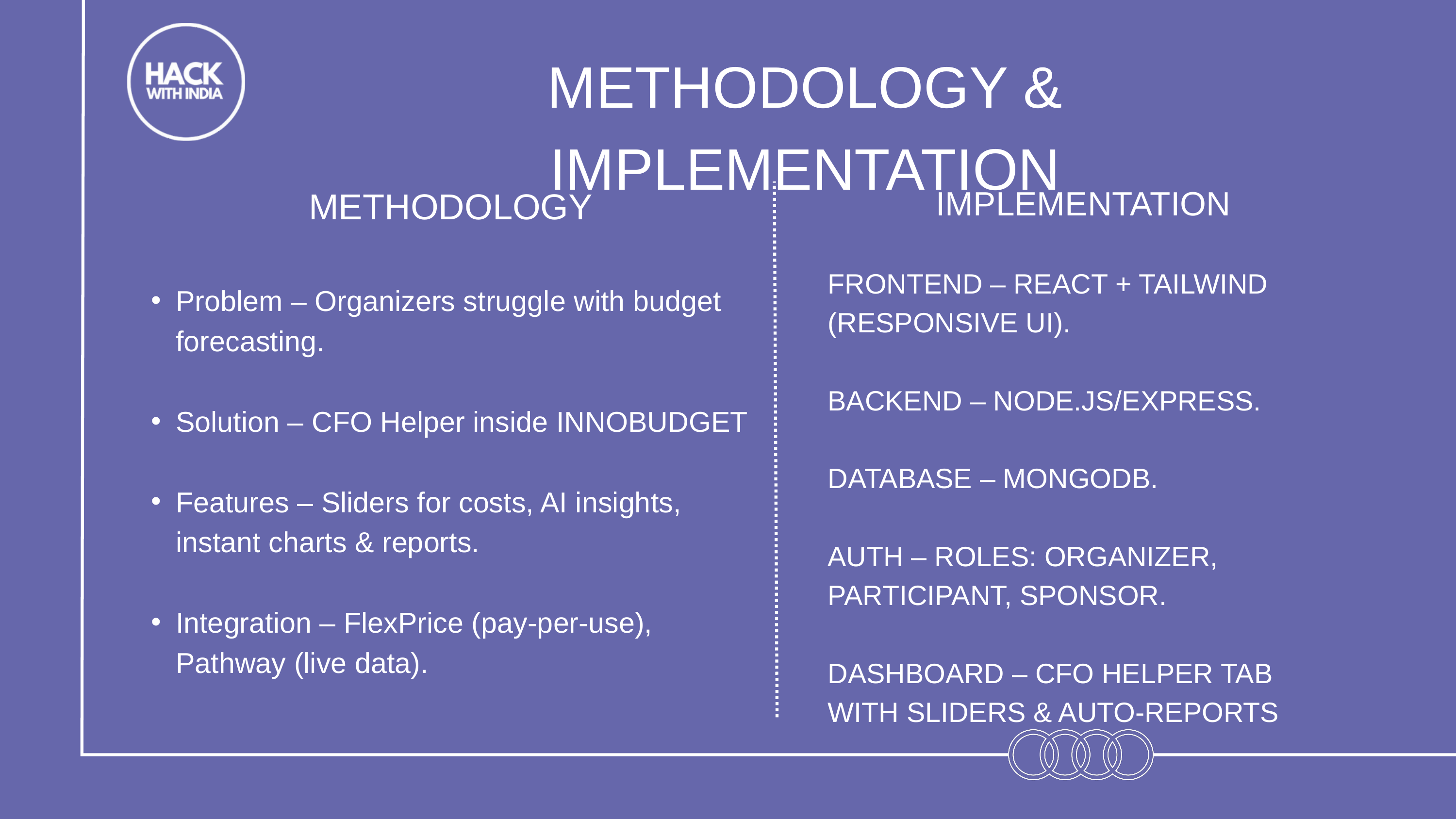

METHODOLOGY & IMPLEMENTATION
IMPLEMENTATION

FRONTEND – REACT + TAILWIND (RESPONSIVE UI).

BACKEND – NODE.JS/EXPRESS.

DATABASE – MONGODB.

AUTH – ROLES: ORGANIZER, PARTICIPANT, SPONSOR.

DASHBOARD – CFO HELPER TAB WITH SLIDERS & AUTO-REPORTS
 METHODOLOGY

Problem – Organizers struggle with budget forecasting.

Solution – CFO Helper inside INNOBUDGET

Features – Sliders for costs, AI insights, instant charts & reports.

Integration – FlexPrice (pay-per-use), Pathway (live data).